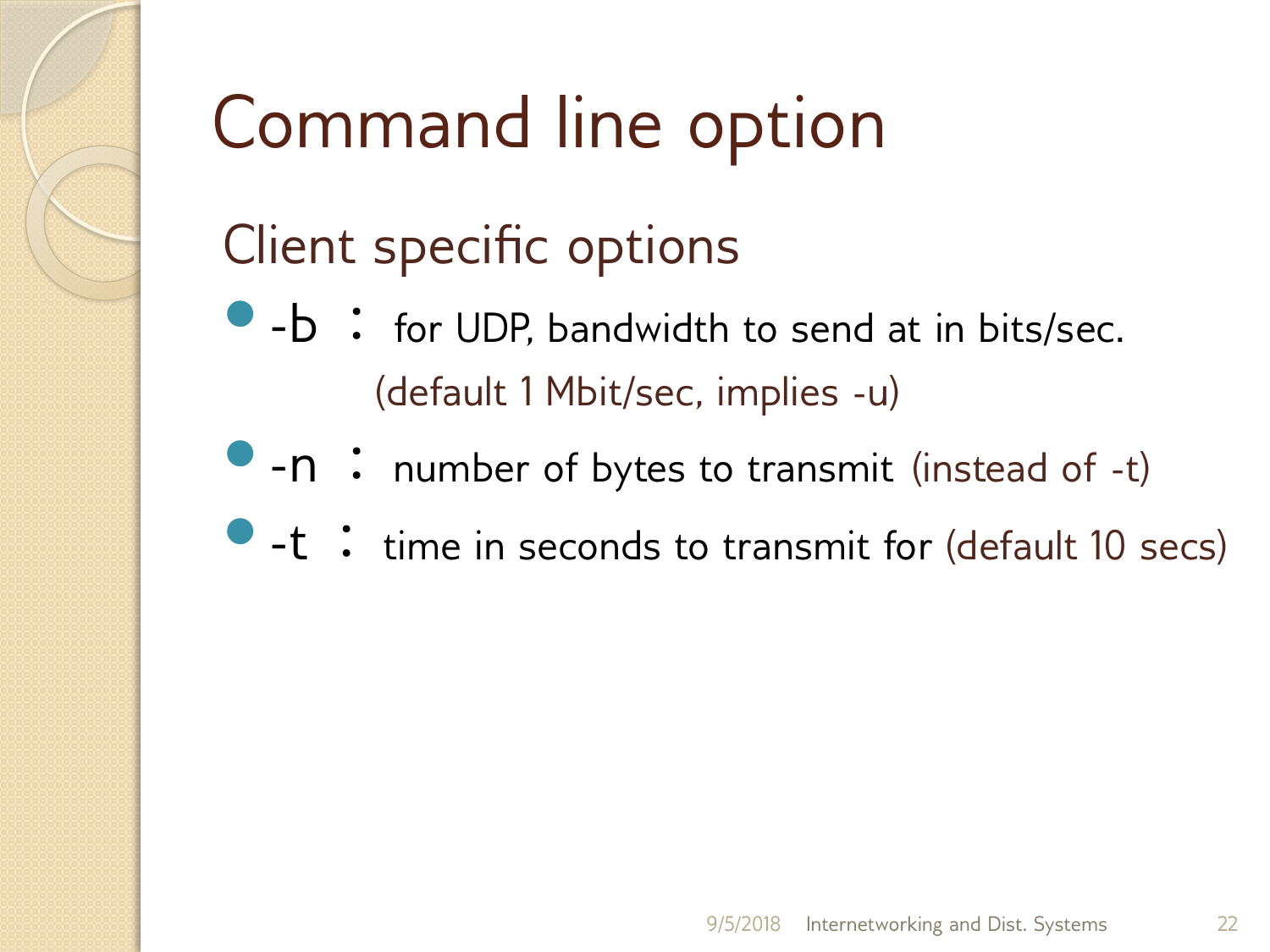

# Command line option
Client specific options
-b：for UDP, bandwidth to send at in bits/sec.
            (default 1 Mbit/sec, implies -u)
-n：number of bytes to transmit (instead of -t)
-t：time in seconds to transmit for (default 10 secs)

9/5/2018
Internetworking and Dist. Systems
22